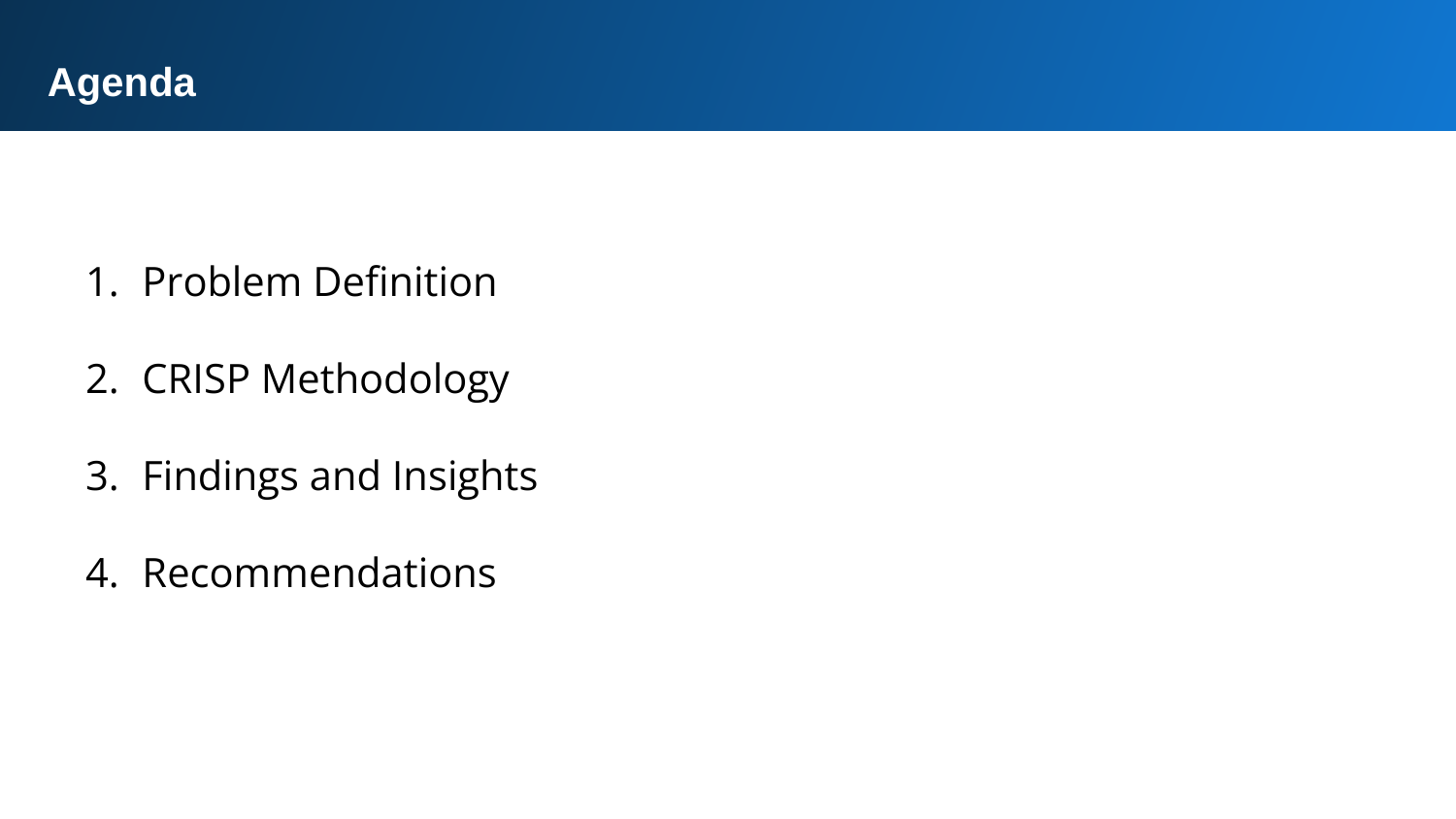

Agenda
Problem Definition
CRISP Methodology
Findings and Insights
Recommendations